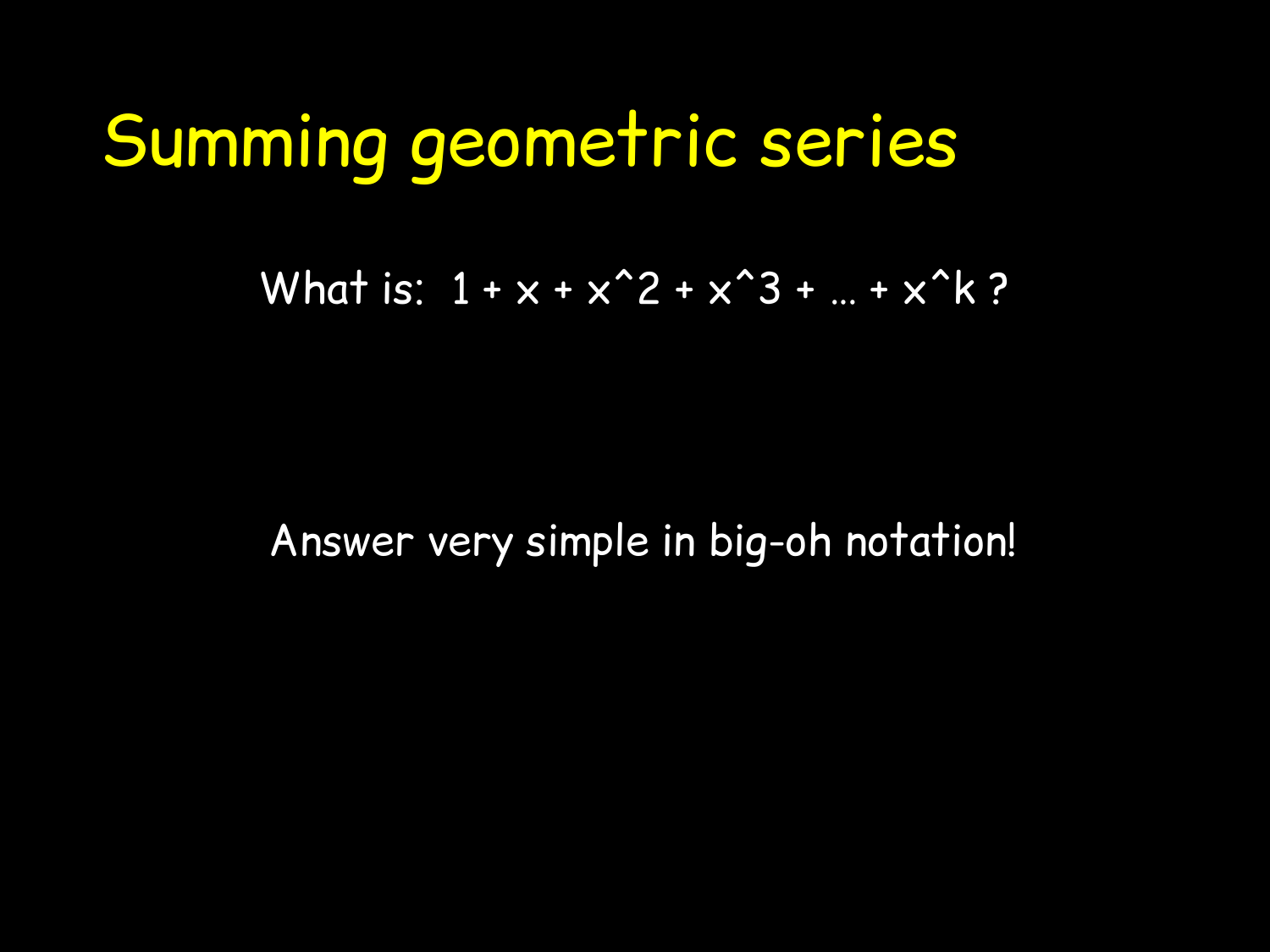

# Summing geometric series
What is:  1 + x + x^2 + x^3 + … + x^k ?
Answer very simple in big-oh notation!